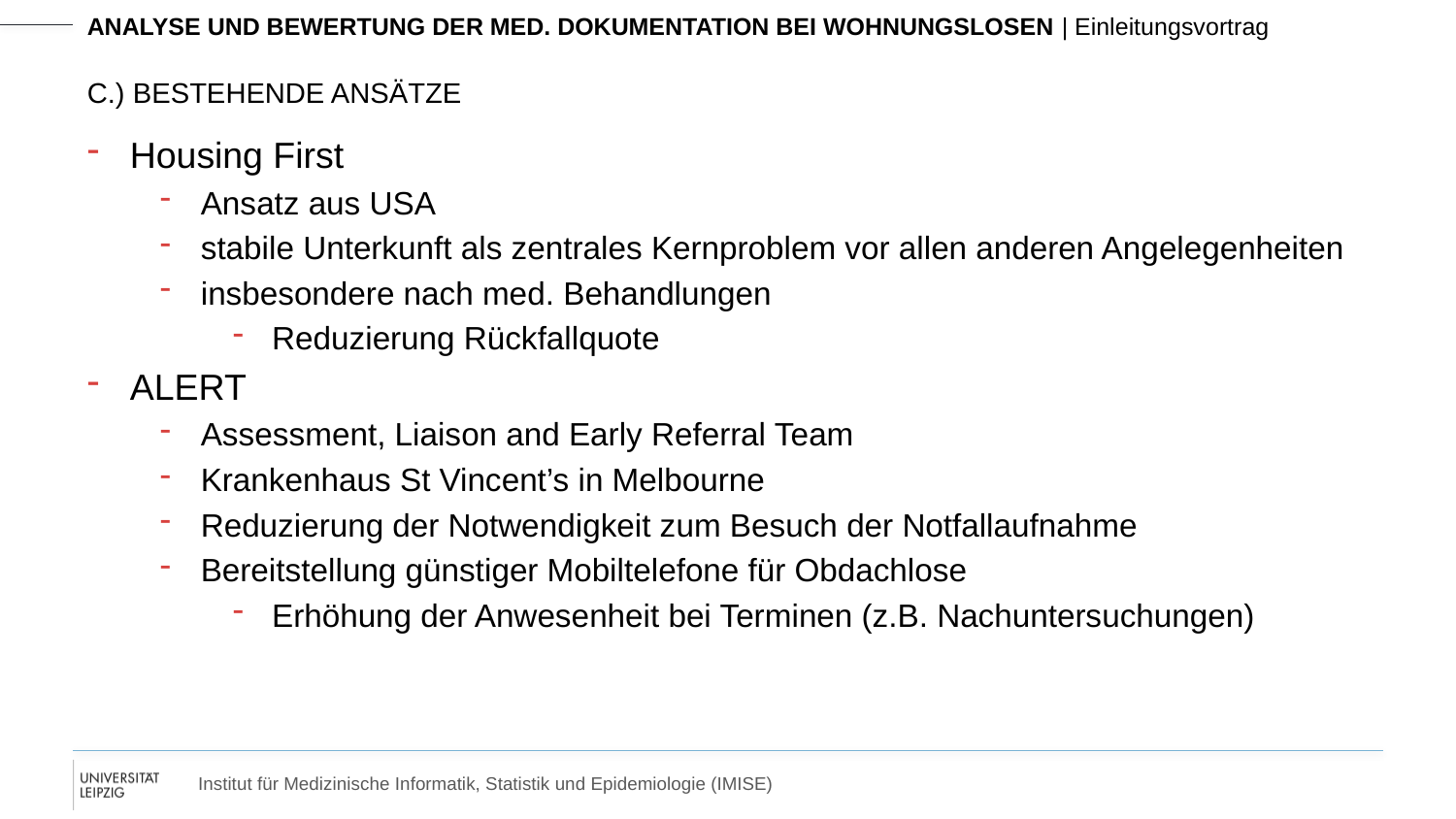

c.) Bestehende Ansätze
Housing First
Ansatz aus USA
stabile Unterkunft als zentrales Kernproblem vor allen anderen Angelegenheiten
insbesondere nach med. Behandlungen
Reduzierung Rückfallquote
ALERT
Assessment, Liaison and Early Referral Team
Krankenhaus St Vincent’s in Melbourne
Reduzierung der Notwendigkeit zum Besuch der Notfallaufnahme
Bereitstellung günstiger Mobiltelefone für Obdachlose
Erhöhung der Anwesenheit bei Terminen (z.B. Nachuntersuchungen)